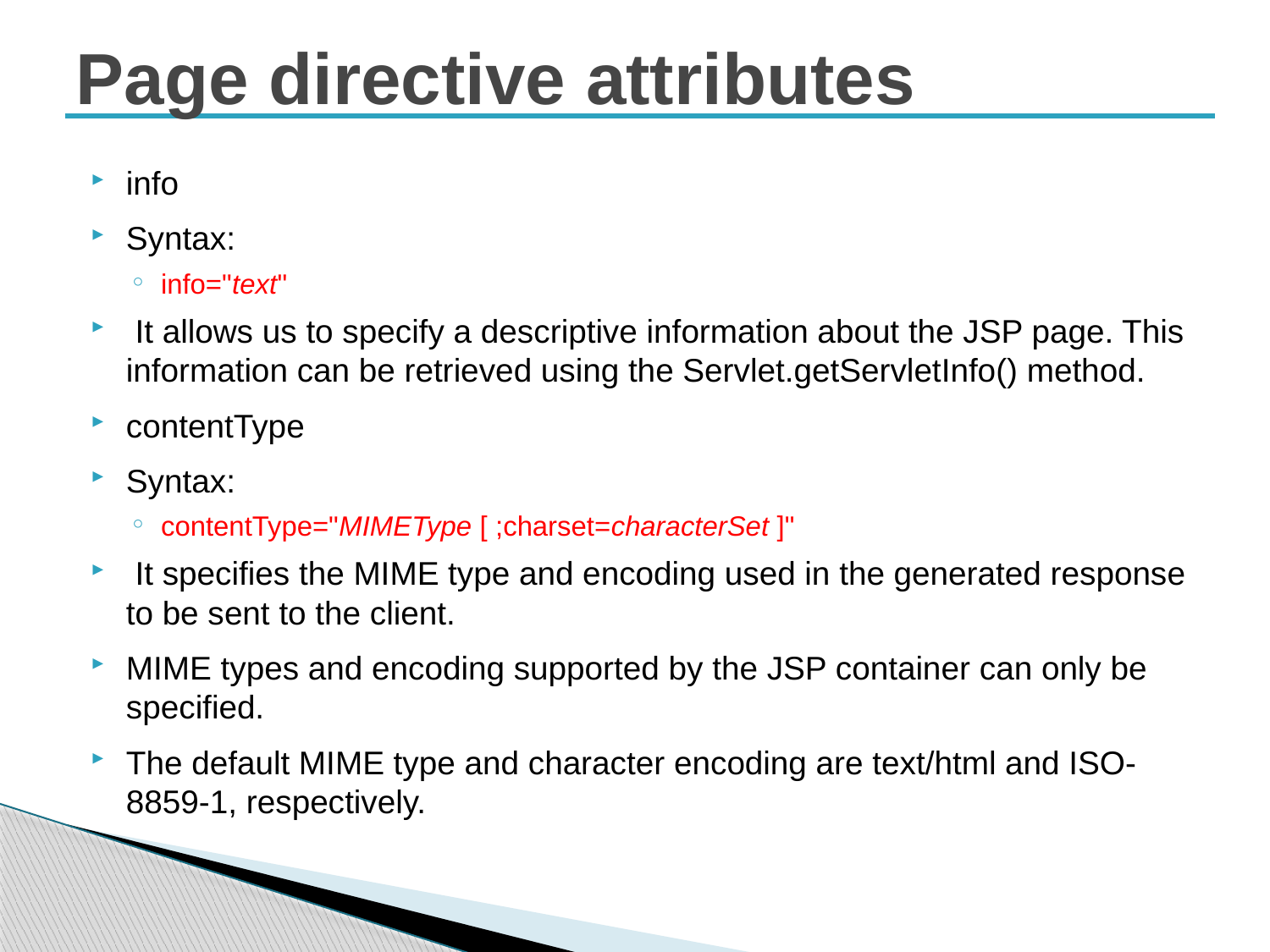

# Page directive attributes
info
Syntax:
info="text"
 It allows us to specify a descriptive information about the JSP page. This information can be retrieved using the Servlet.getServletInfo() method.
contentType
Syntax:
contentType="MIMEType [ ;charset=characterSet ]"
 It specifies the MIME type and encoding used in the generated response to be sent to the client.
MIME types and encoding supported by the JSP container can only be specified.
The default MIME type and character encoding are text/html and ISO-8859-1, respectively.